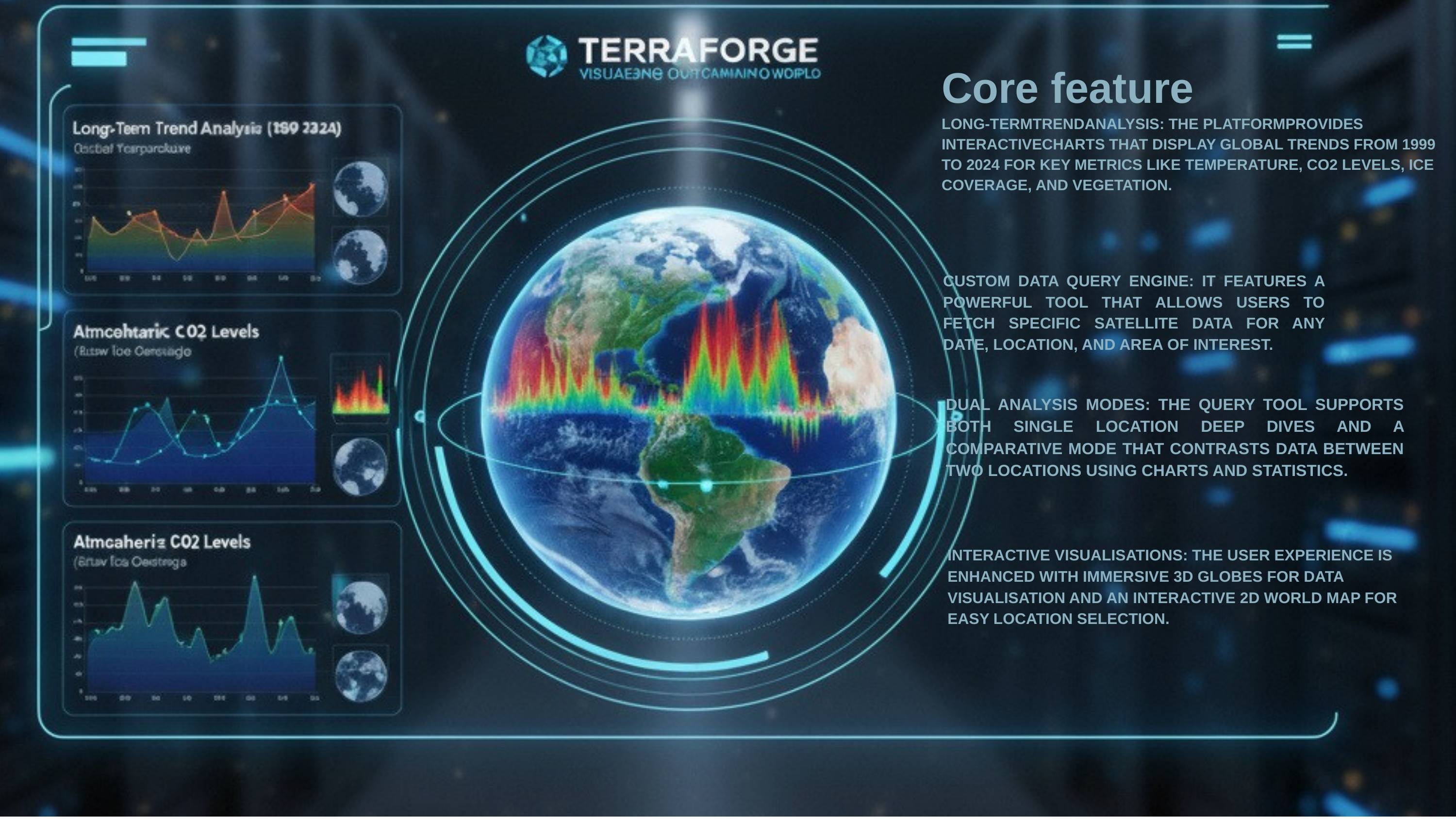

Core feature
LONG-TERMTRENDANALYSIS: THE PLATFORMPROVIDES INTERACTIVECHARTS THAT DISPLAY GLOBAL TRENDS FROM 1999 TO 2024 FOR KEY METRICS LIKE TEMPERATURE, CO2 LEVELS, ICE COVERAGE, AND VEGETATION.
CUSTOM DATA QUERY ENGINE: IT FEATURES A POWERFUL TOOL THAT ALLOWS USERS TO FETCH SPECIFIC SATELLITE DATA FOR ANY DATE, LOCATION, AND AREA OF INTEREST.
DUAL ANALYSIS MODES: THE QUERY TOOL SUPPORTS BOTH SINGLE LOCATION DEEP DIVES AND A COMPARATIVE MODE THAT CONTRASTS DATA BETWEEN TWO LOCATIONS USING CHARTS AND STATISTICS.
INTERACTIVE VISUALISATIONS: THE USER EXPERIENCE IS ENHANCED WITH IMMERSIVE 3D GLOBES FOR DATA VISUALISATION AND AN INTERACTIVE 2D WORLD MAP FOR EASY LOCATION SELECTION.